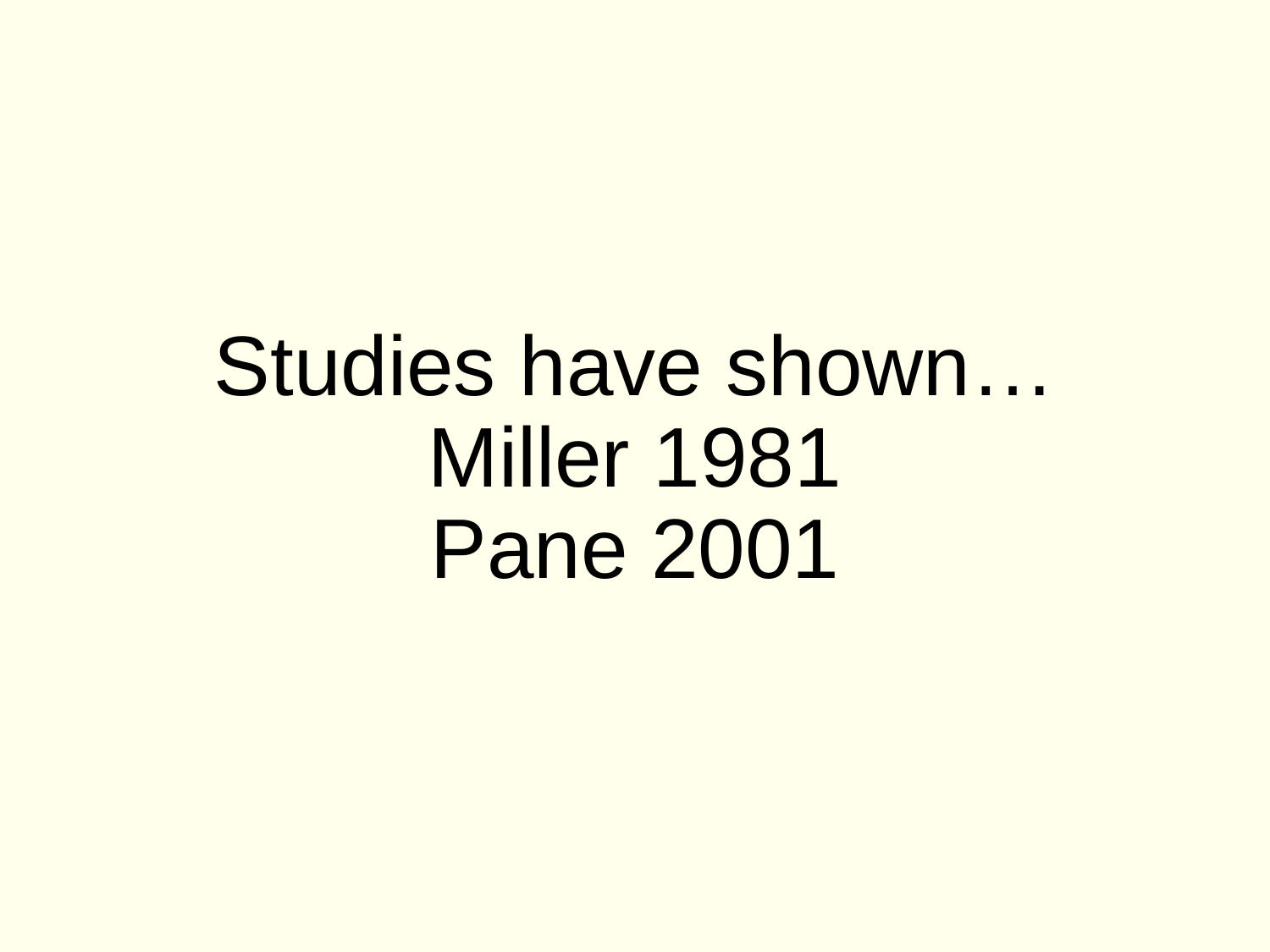

# Studies have shown… Miller 1981 Pane 2001